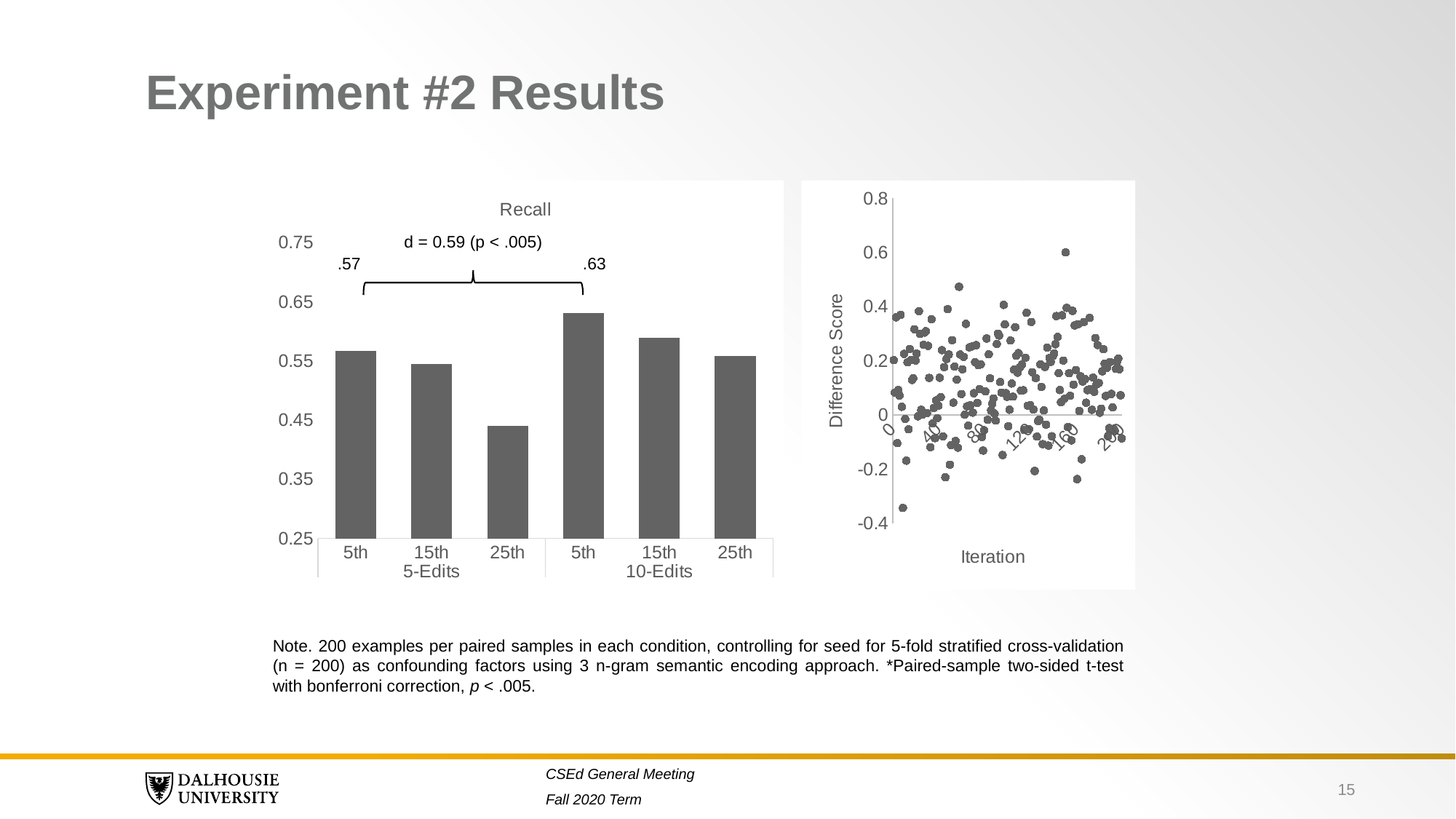

# Experiment #2 Results

### Chart: Recall

| Category |  |
|---|---|
| 5th | 0.5670779591836727 |
| 15th | 0.545117647058823 |
| 25th | 0.44077384615384596 |
| 5th | 0.6313560354374307 |
| 15th | 0.5894827586206892 |
| 25th | 0.558271428571428 |

### Chart

| Category |  |
|---|---|
d = 0.59 (p < .005)
.57
.63
Note. 200 examples per paired samples in each condition, controlling for seed for 5-fold stratified cross-validation (n = 200) as confounding factors using 3 n-gram semantic encoding approach. *Paired-sample two-sided t-test with bonferroni correction, p < .005.
15
CSEd General Meeting
Fall 2020 Term